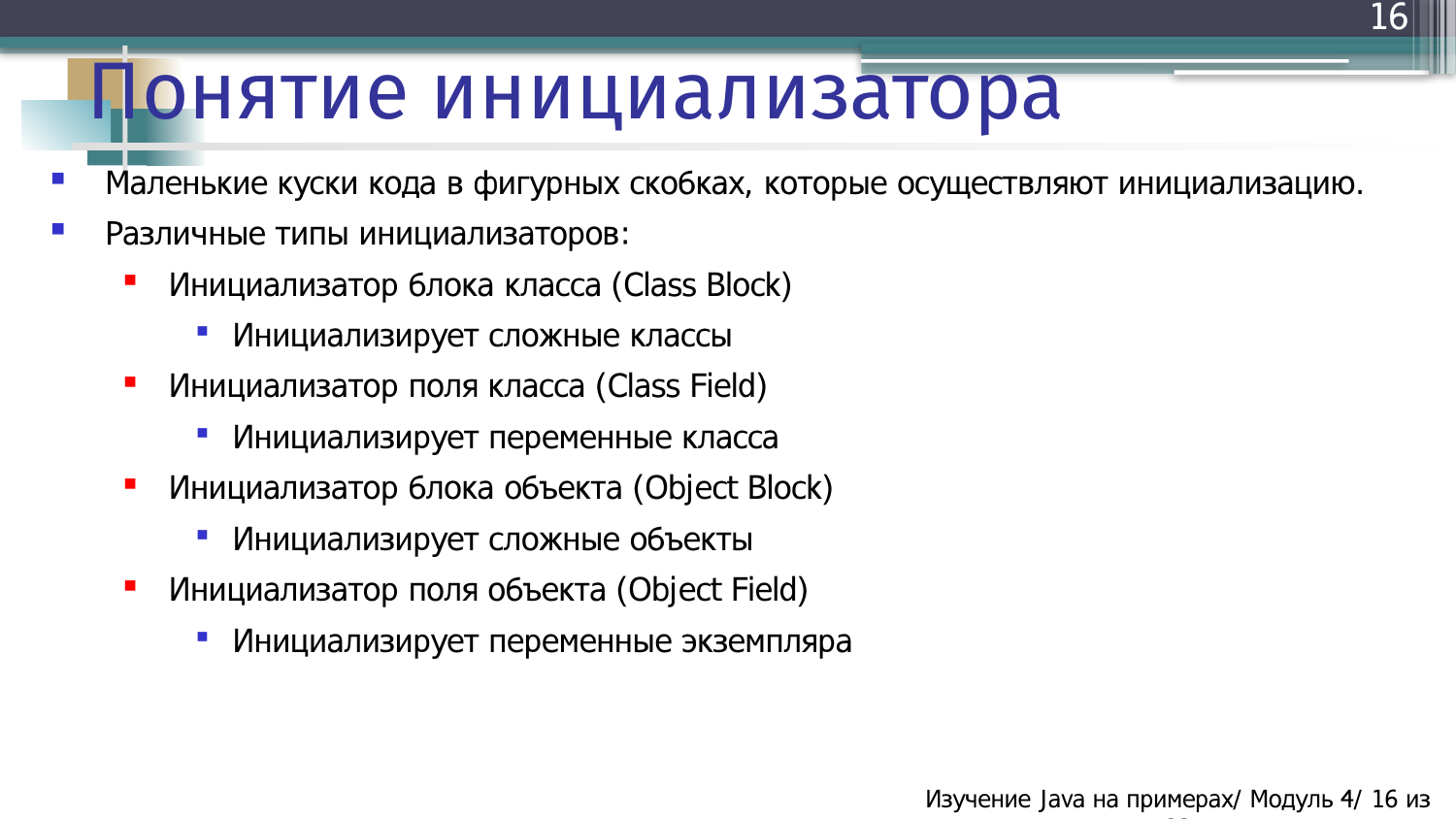

16
Понятие инициализатора
Маленькие куски кода в фигурных скобках, которые осуществляют инициализацию.
Различные типы инициализаторов:
Инициализатор блока класса (Class Block)
Инициализирует сложные классы
Инициализатор поля класса (Class Field)
Инициализирует переменные класса
Инициализатор блока объекта (Object Block)
Инициализирует сложные объекты
Инициализатор поля объекта (Object Field)
Инициализирует переменные экземпляра